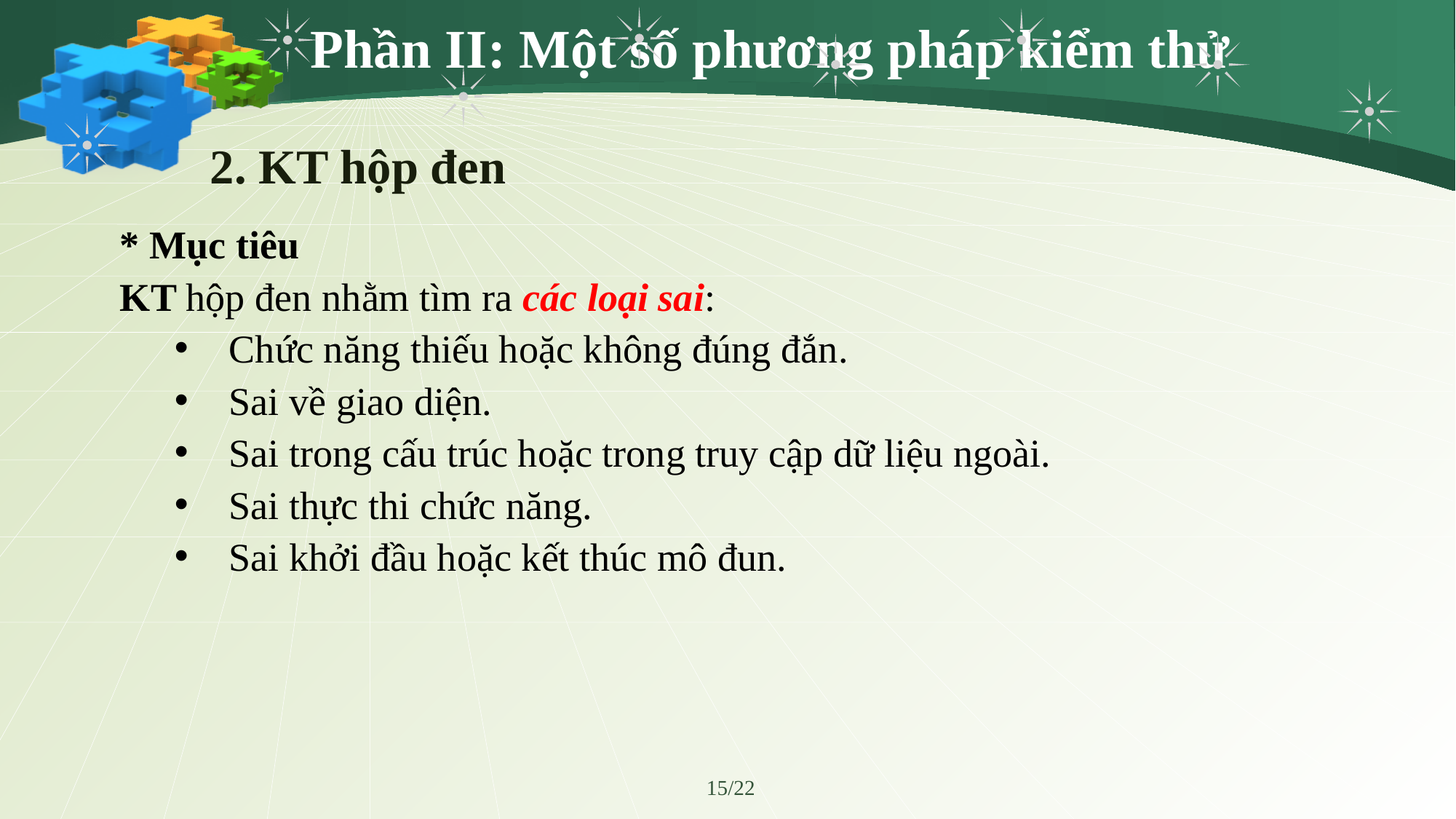

# Phần II: Một số phương pháp kiểm thử

 2. KT hộp đen
* Mục tiêu
KT hộp đen nhằm tìm ra các loại sai:
Chức năng thiếu hoặc không đúng đắn.
Sai về giao diện.
Sai trong cấu trúc hoặc trong truy cập dữ liệu ngoài.
Sai thực thi chức năng.
Sai khởi đầu hoặc kết thúc mô đun.
15/22